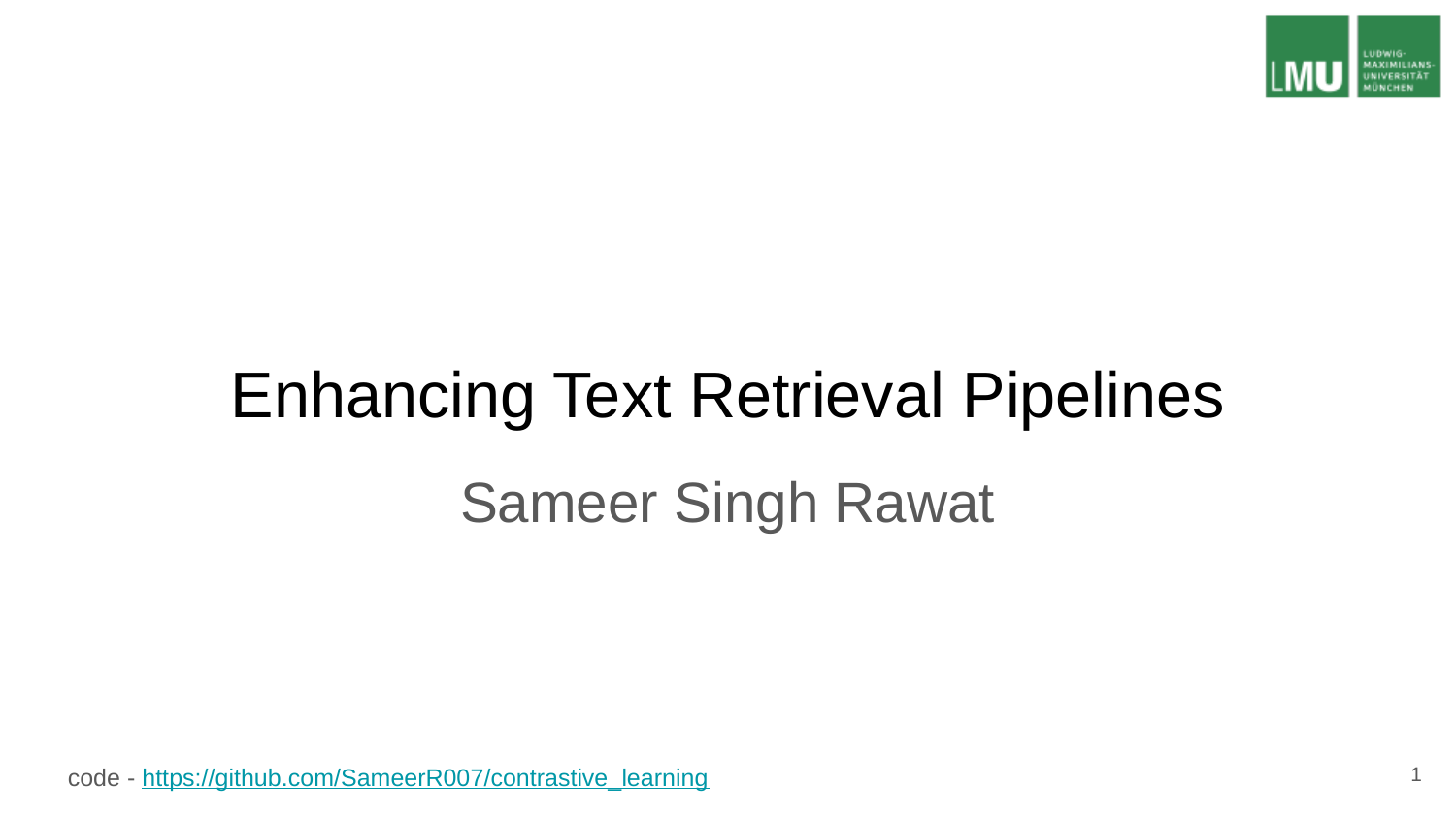

# Enhancing Text Retrieval Pipelines
Sameer Singh Rawat
1
code - https://github.com/SameerR007/contrastive_learning